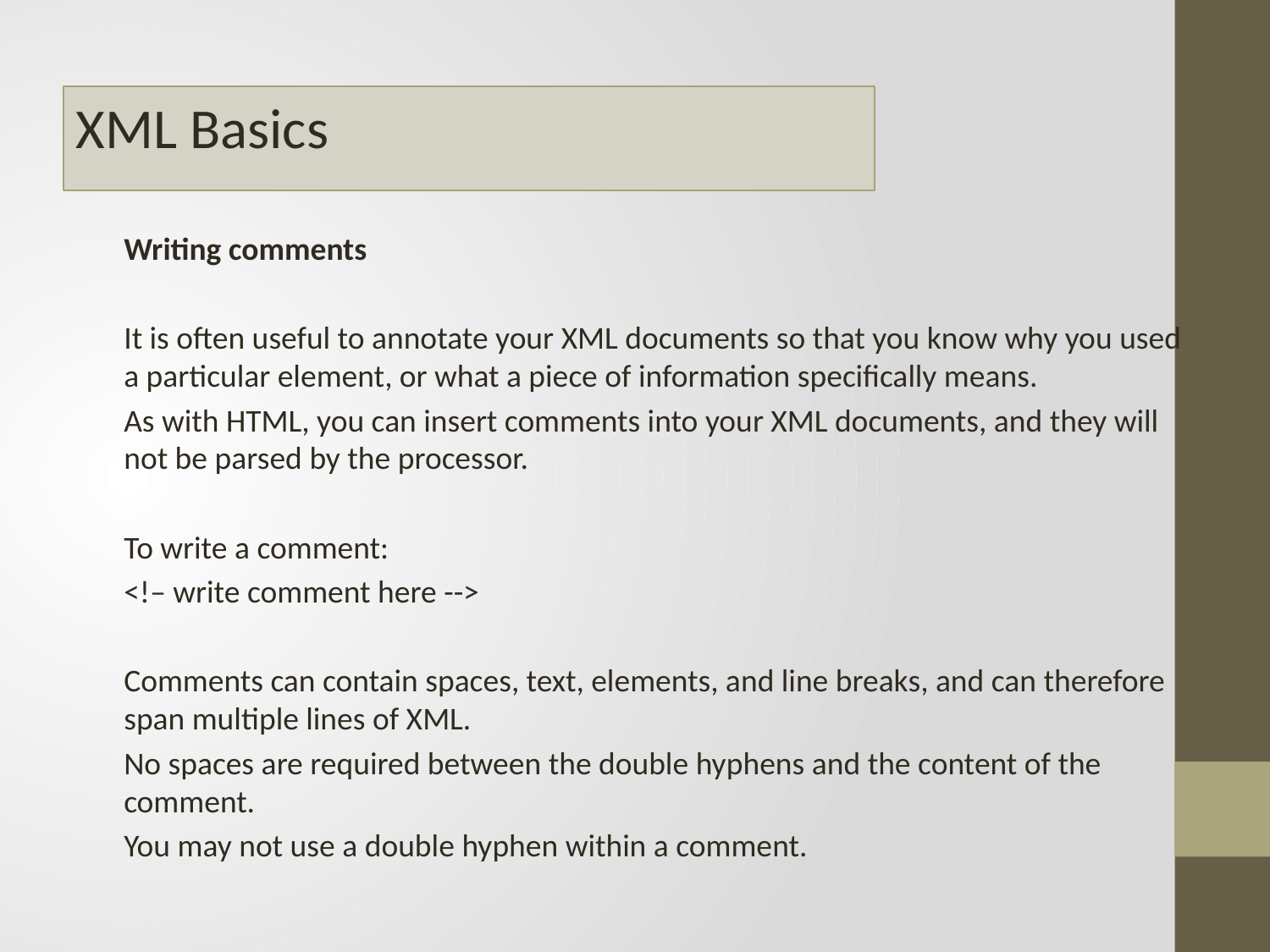

#
XML Basics
	Writing comments

	It is often useful to annotate your XML documents so that you know why you used a particular element, or what a piece of information specifically means.
	As with HTML, you can insert comments into your XML documents, and they will not be parsed by the processor.

	To write a comment:
	<!– write comment here -->

	Comments can contain spaces, text, elements, and line breaks, and can therefore span multiple lines of XML.
	No spaces are required between the double hyphens and the content of the comment.
	You may not use a double hyphen within a comment.